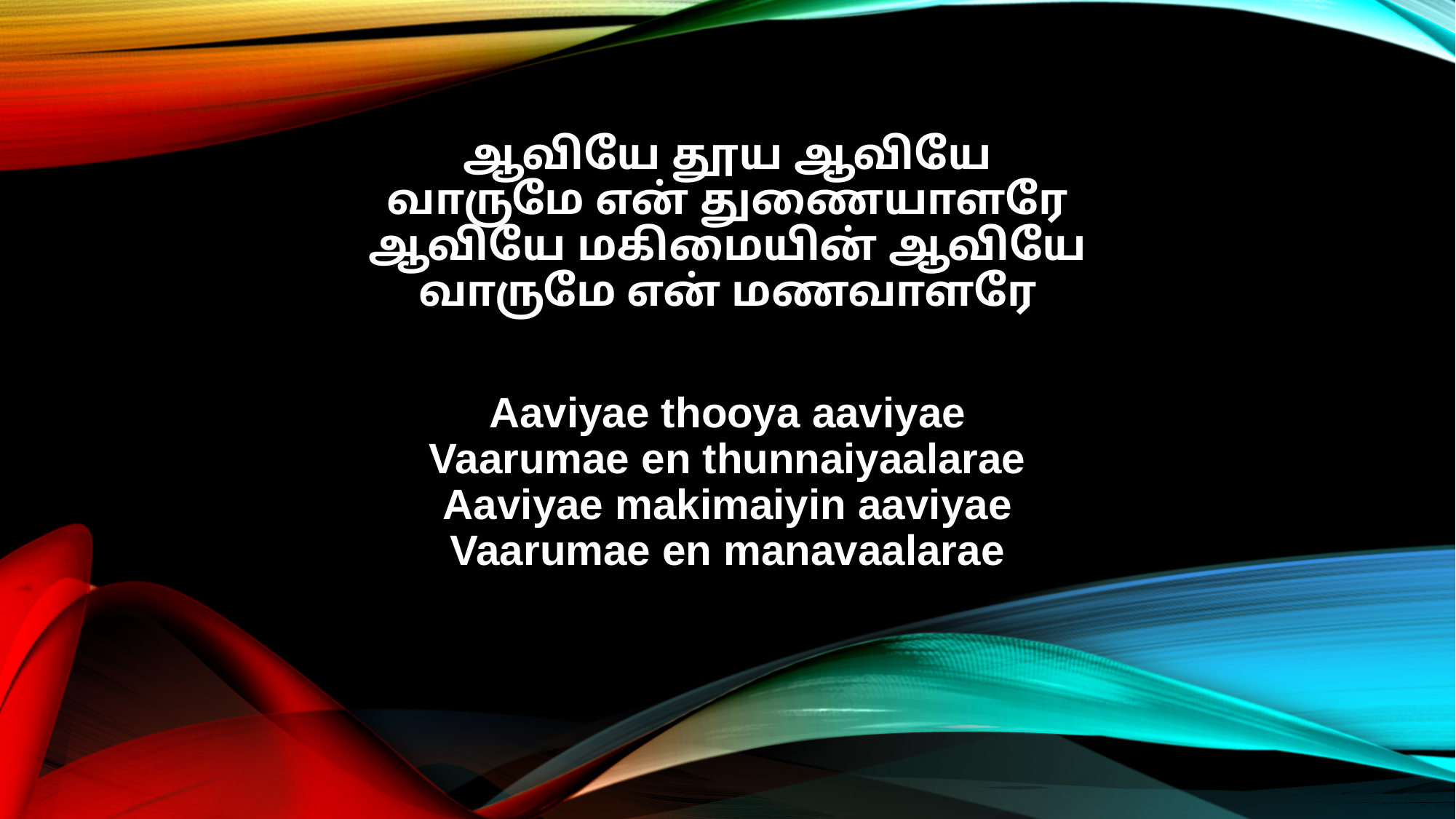

ஆவியே தூய ஆவியே
வாருமே என் துணையாளரே
ஆவியே மகிமையின் ஆவியே
வாருமே என் மணவாளரே

Aaviyae thooya aaviyae
Vaarumae en thunnaiyaalarae
Aaviyae makimaiyin aaviyae
Vaarumae en manavaalarae